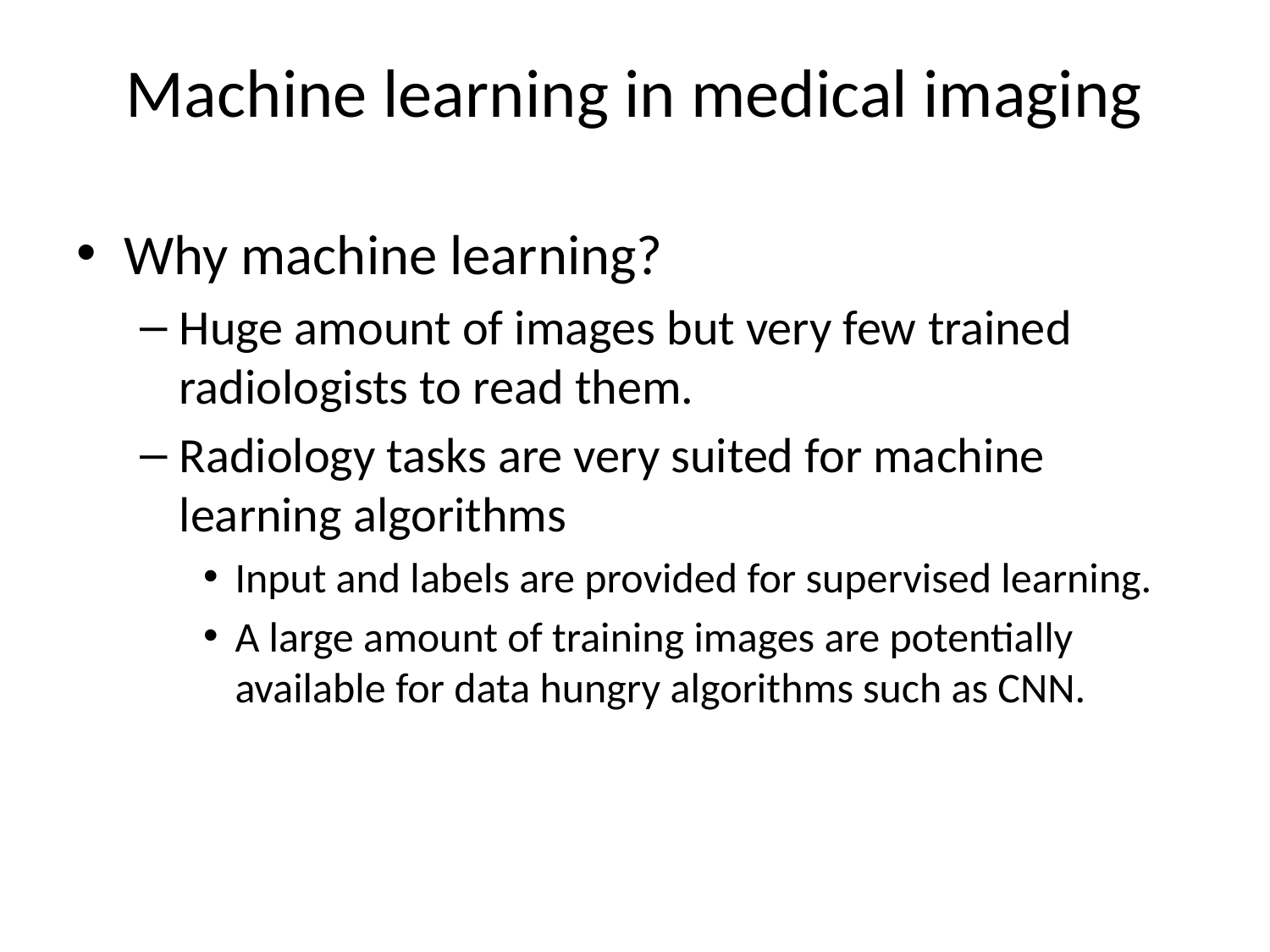

# Machine learning in medical imaging
Why machine learning?
Huge amount of images but very few trained radiologists to read them.
Radiology tasks are very suited for machine learning algorithms
Input and labels are provided for supervised learning.
A large amount of training images are potentially available for data hungry algorithms such as CNN.